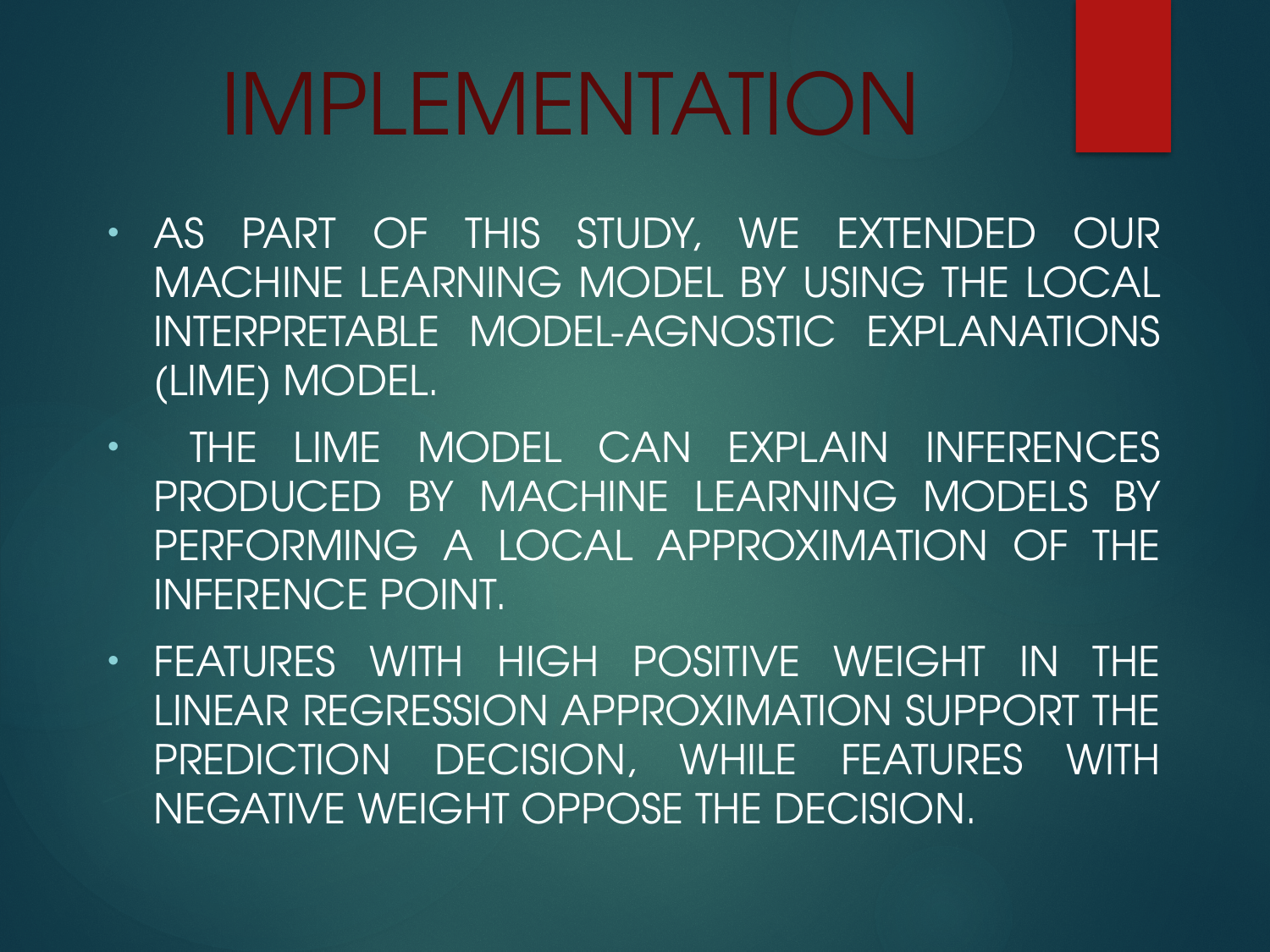

# IMPLEMENTATION
As part of this study, we extended our machine learning model by using the Local Interpretable Model-agnostic Explanations (LIME) model.
 The LIME model can explain inferences produced by machine learning models by performing a local approximation of the inference point.
Features with high positive weight in the linear regression approximation support the prediction decision, while features with negative weight oppose the decision.